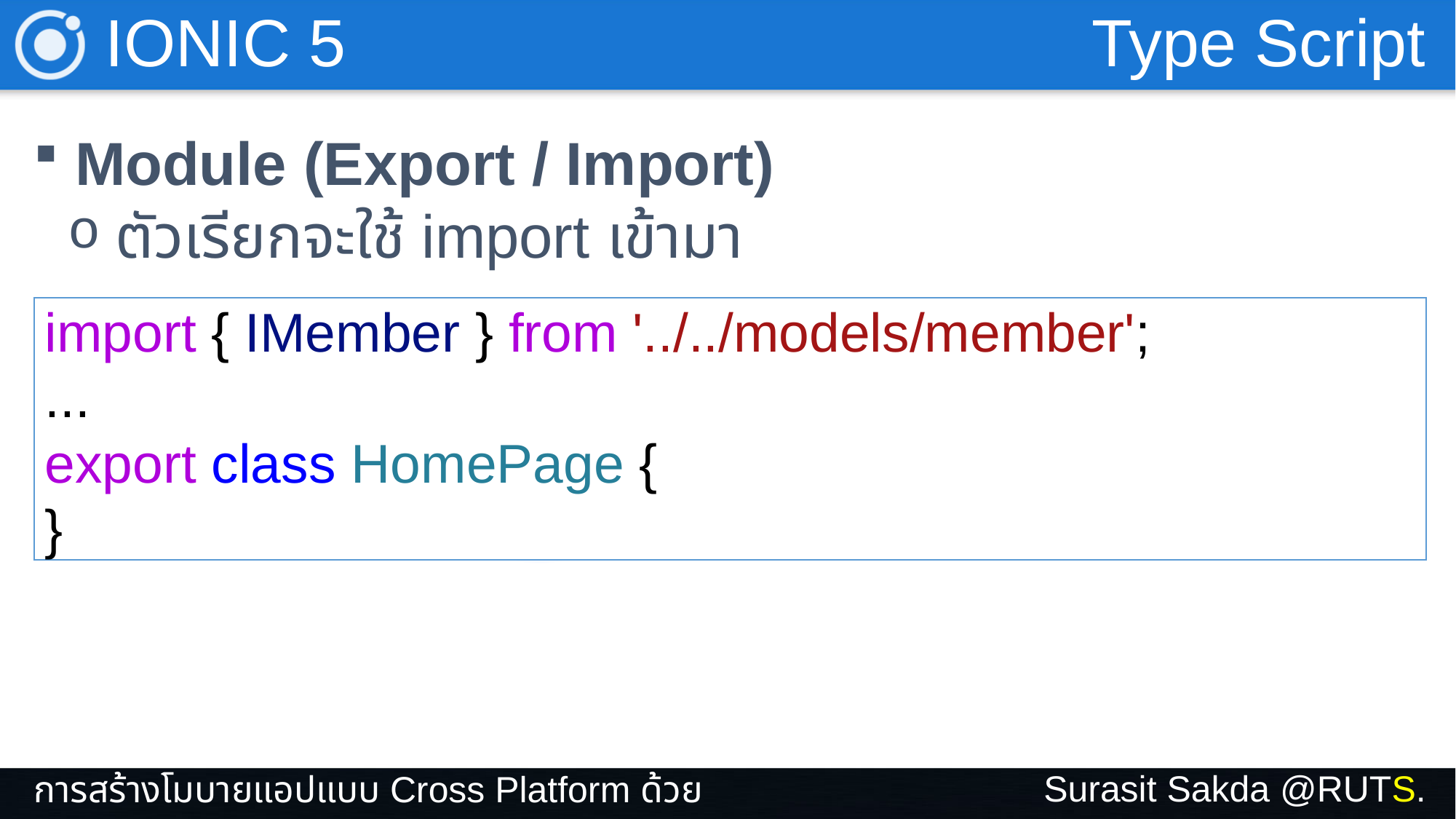

IONIC 5
Type Script
Module (Export / Import)
ตัวเรียกจะใช้ import เข้ามา
import { IMember } from '../../models/member';
...
export class HomePage {
}
Surasit Sakda @RUTS.
การสร้างโมบายแอปแบบ Cross Platform ด้วย IONIC 5